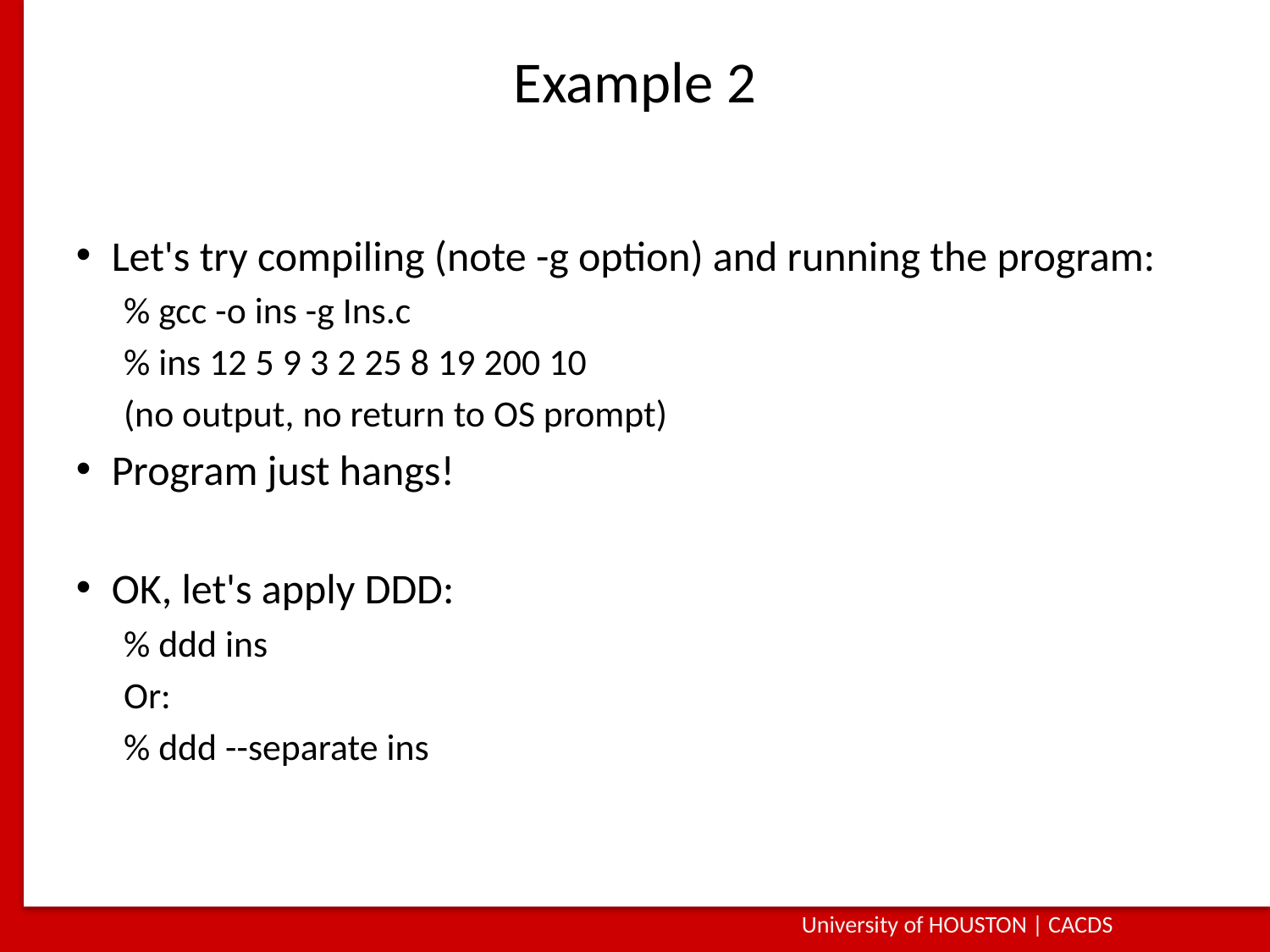

# Example 2
Let's try compiling (note -g option) and running the program:
% gcc -o ins -g Ins.c
% ins 12 5 9 3 2 25 8 19 200 10
(no output, no return to OS prompt)
Program just hangs!

OK, let's apply DDD:
% ddd ins
Or:
% ddd --separate ins